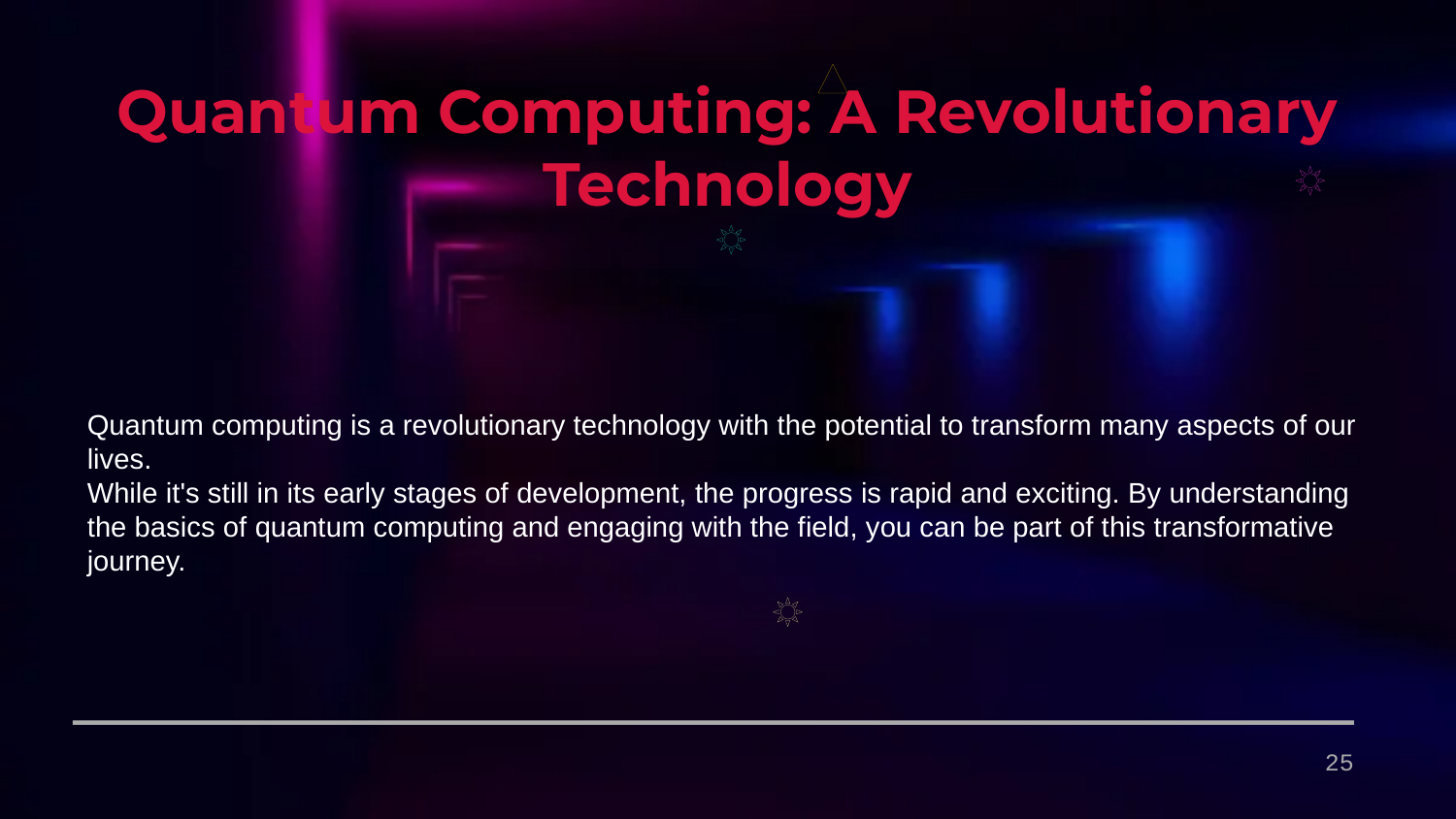

Quantum Computing: A Revolutionary Technology

Quantum computing is a revolutionary technology with the potential to transform many aspects of our lives.
While it's still in its early stages of development, the progress is rapid and exciting. By understanding the basics of quantum computing and engaging with the field, you can be part of this transformative journey.

25